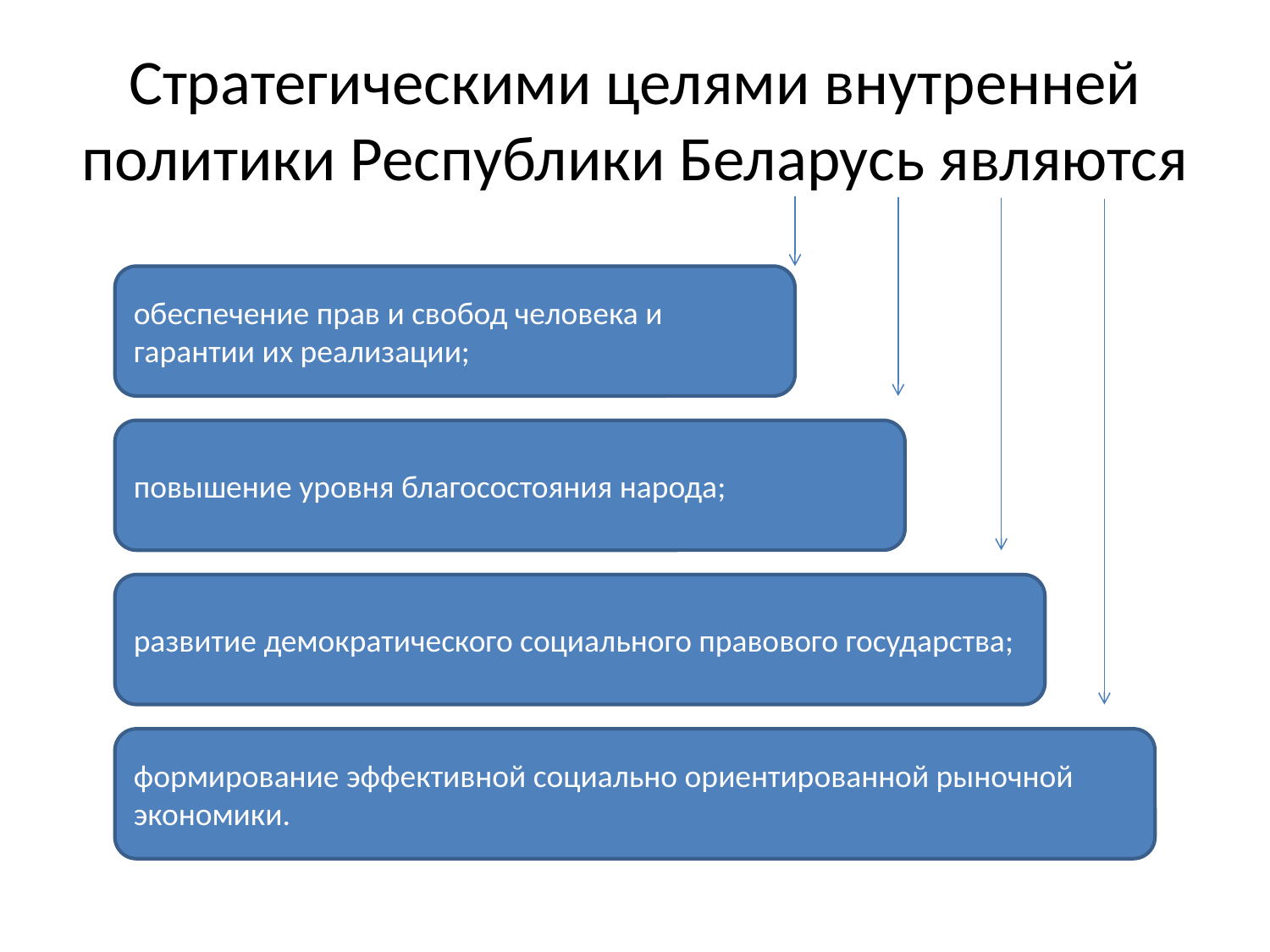

# Стратегическими целями внутренней политики Республики Беларусь являются
обеспечение прав и свобод человека и гарантии их реализации;
повышение уровня благосостояния народа;
развитие демократического социального правового государства;
формирование эффективной социально ориентированной рыночной экономики.